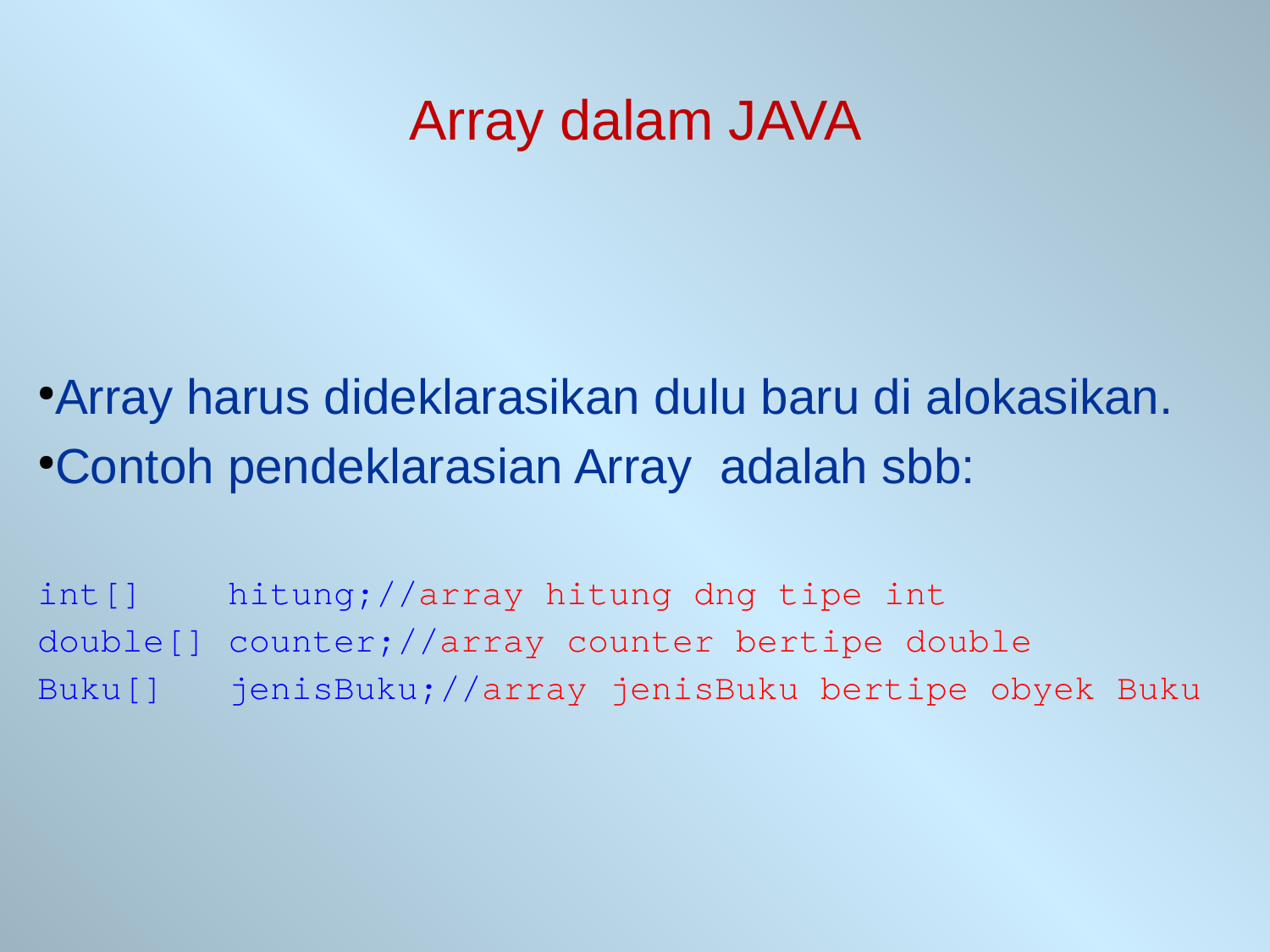

# Array dalam JAVA
Array harus dideklarasikan dulu baru di alokasikan.
Contoh pendeklarasian Array  adalah sbb:

int[]    hitung;//array hitung dng tipe int
double[] counter;//array counter bertipe double
Buku[]   jenisBuku;//array jenisBuku bertipe obyek Buku